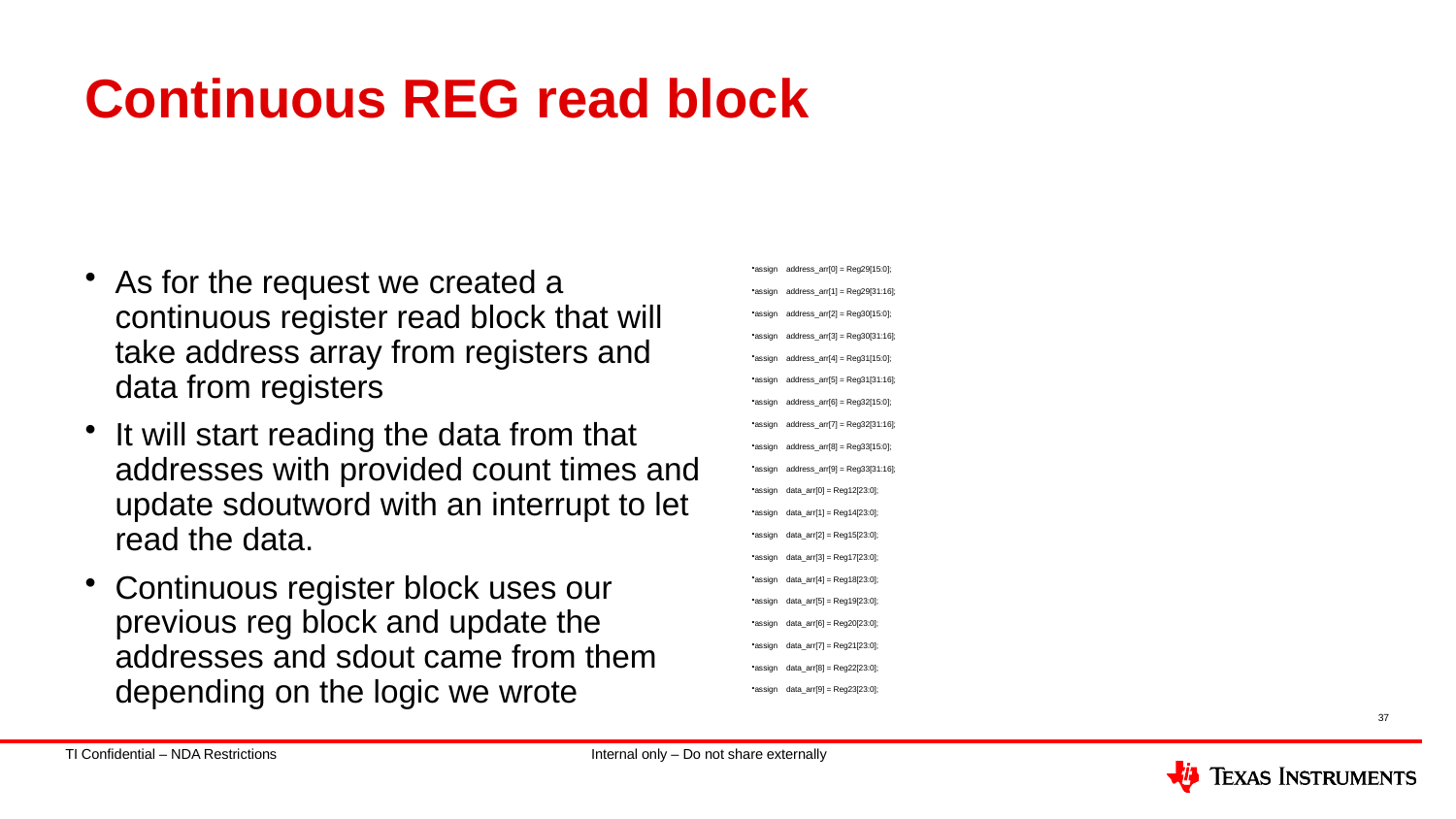

# Continuous REG read block

As for the request we created a continuous register read block that will take address array from registers and data from registers
It will start reading the data from that addresses with provided count times and update sdoutword with an interrupt to let read the data.
Continuous register block uses our previous reg block and update the addresses and sdout came from them depending on the logic we wrote
assign    address_arr[0] = Reg29[15:0];
assign    address_arr[1] = Reg29[31:16];
assign    address_arr[2] = Reg30[15:0];
assign    address_arr[3] = Reg30[31:16];
assign    address_arr[4] = Reg31[15:0];
assign    address_arr[5] = Reg31[31:16];
assign    address_arr[6] = Reg32[15:0];
assign    address_arr[7] = Reg32[31:16];
assign    address_arr[8] = Reg33[15:0];
assign    address_arr[9] = Reg33[31:16];
assign    data_arr[0] = Reg12[23:0];
assign    data_arr[1] = Reg14[23:0];
assign    data_arr[2] = Reg15[23:0];
assign    data_arr[3] = Reg17[23:0];
assign    data_arr[4] = Reg18[23:0];
assign    data_arr[5] = Reg19[23:0];
assign    data_arr[6] = Reg20[23:0];
assign    data_arr[7] = Reg21[23:0];
assign    data_arr[8] = Reg22[23:0];
assign    data_arr[9] = Reg23[23:0];
37